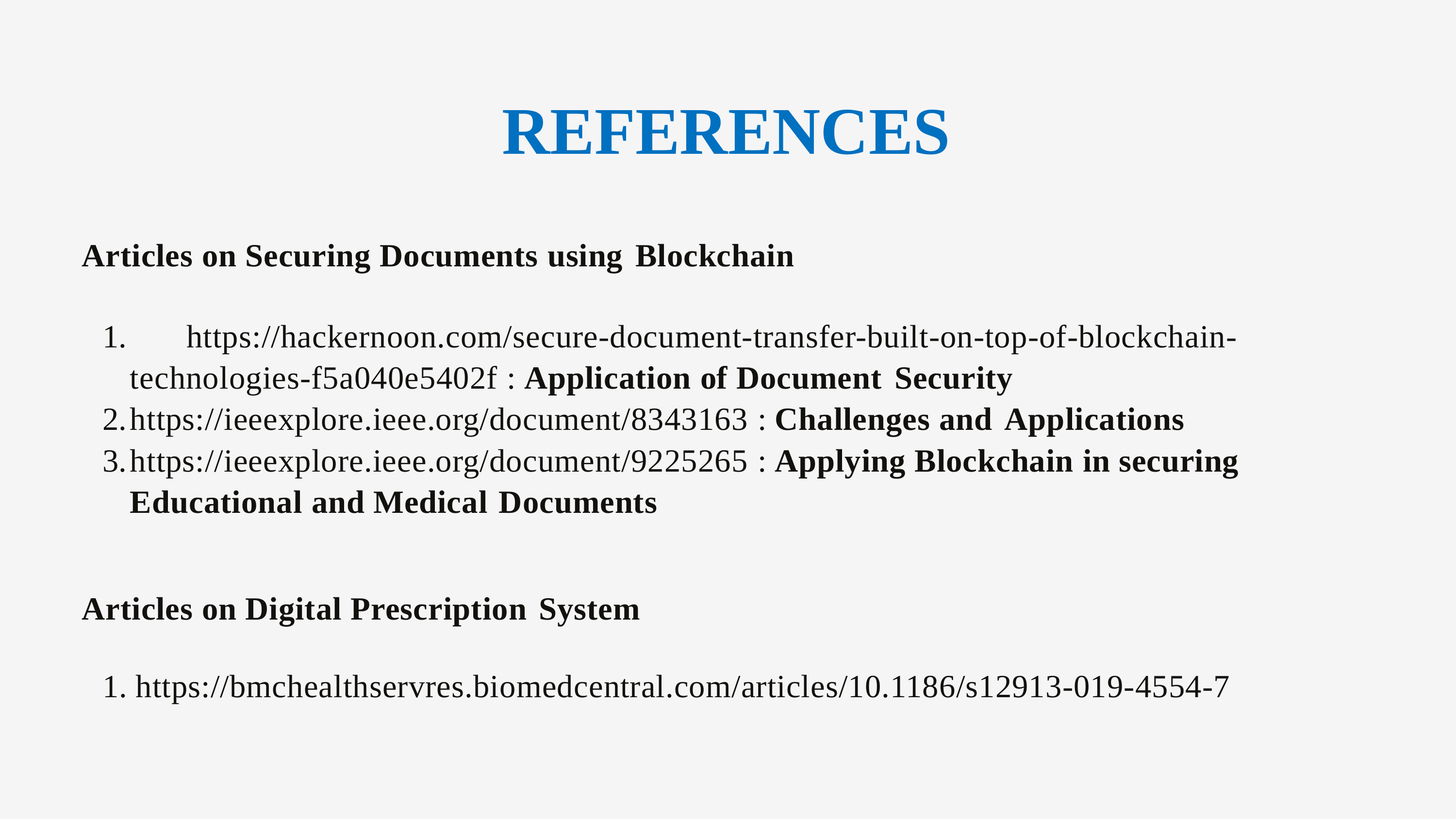

# REFERENCES
Articles on Securing Documents using Blockchain

	https://hackernoon.com/secure-document-transfer-built-on-top-of-blockchain-  technologies-f5a040e5402f : Application of Document Security
https://ieeexplore.ieee.org/document/8343163 : Challenges and Applications
https://ieeexplore.ieee.org/document/9225265 : Applying Blockchain in securing  Educational and Medical Documents

Articles on Digital Prescription System

1. https://bmchealthservres.biomedcentral.com/articles/10.1186/s12913-019-4554-7